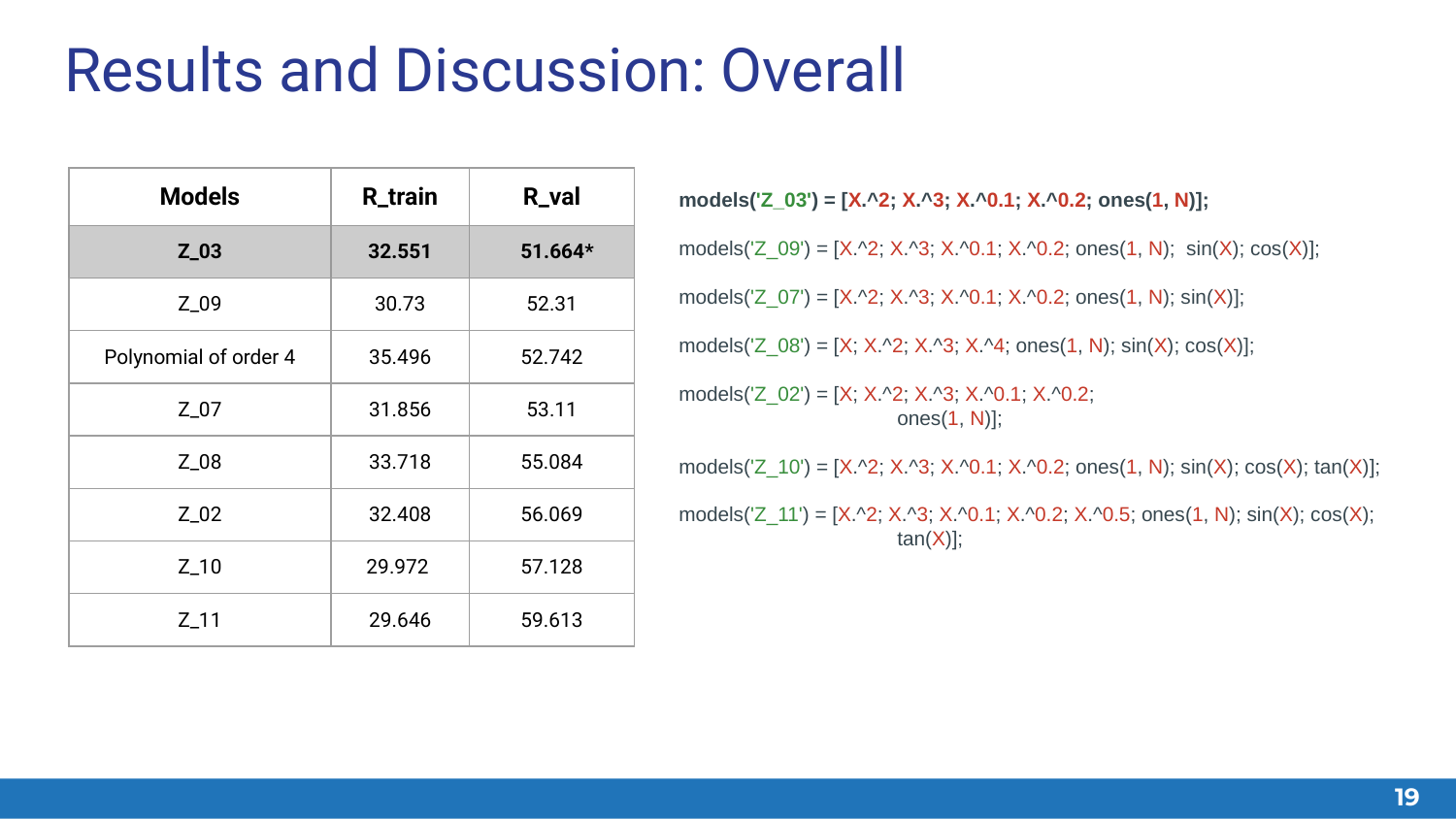

# Results and Discussion: Overall
| Models | R\_train | R\_val |
| --- | --- | --- |
| Z\_03 | 32.551 | 51.664\* |
| Z\_09 | 30.73 | 52.31 |
| Polynomial of order 4 | 35.496 | 52.742 |
| Z\_07 | 31.856 | 53.11 |
| Z\_08 | 33.718 | 55.084 |
| Z\_02 | 32.408 | 56.069 |
| Z\_10 | 29.972 | 57.128 |
| Z\_11 | 29.646 | 59.613 |
models('Z_03') = [X.^2; X.^3; X.^0.1; X.^0.2; ones(1, N)];

models('Z_09') = [X.^2; X.^3; X.^0.1; X.^0.2; ones(1, N);  sin(X); cos(X)];

models('Z_07') = [X.^2; X.^3; X.^0.1; X.^0.2; ones(1, N); sin(X)];

models('Z_08') = [X; X.^2; X.^3; X.^4; ones(1, N); sin(X); cos(X)];

models('Z_02') = [X; X.^2; X.^3; X.^0.1; X.^0.2;
ones(1, N)];

models('Z_10') = [X.^2; X.^3; X.^0.1; X.^0.2; ones(1, N); sin(X); cos(X); tan(X)];

models('Z_11') = [X.^2; X.^3; X.^0.1; X.^0.2; X.^0.5; ones(1, N); sin(X); cos(X); tan(X)];
19